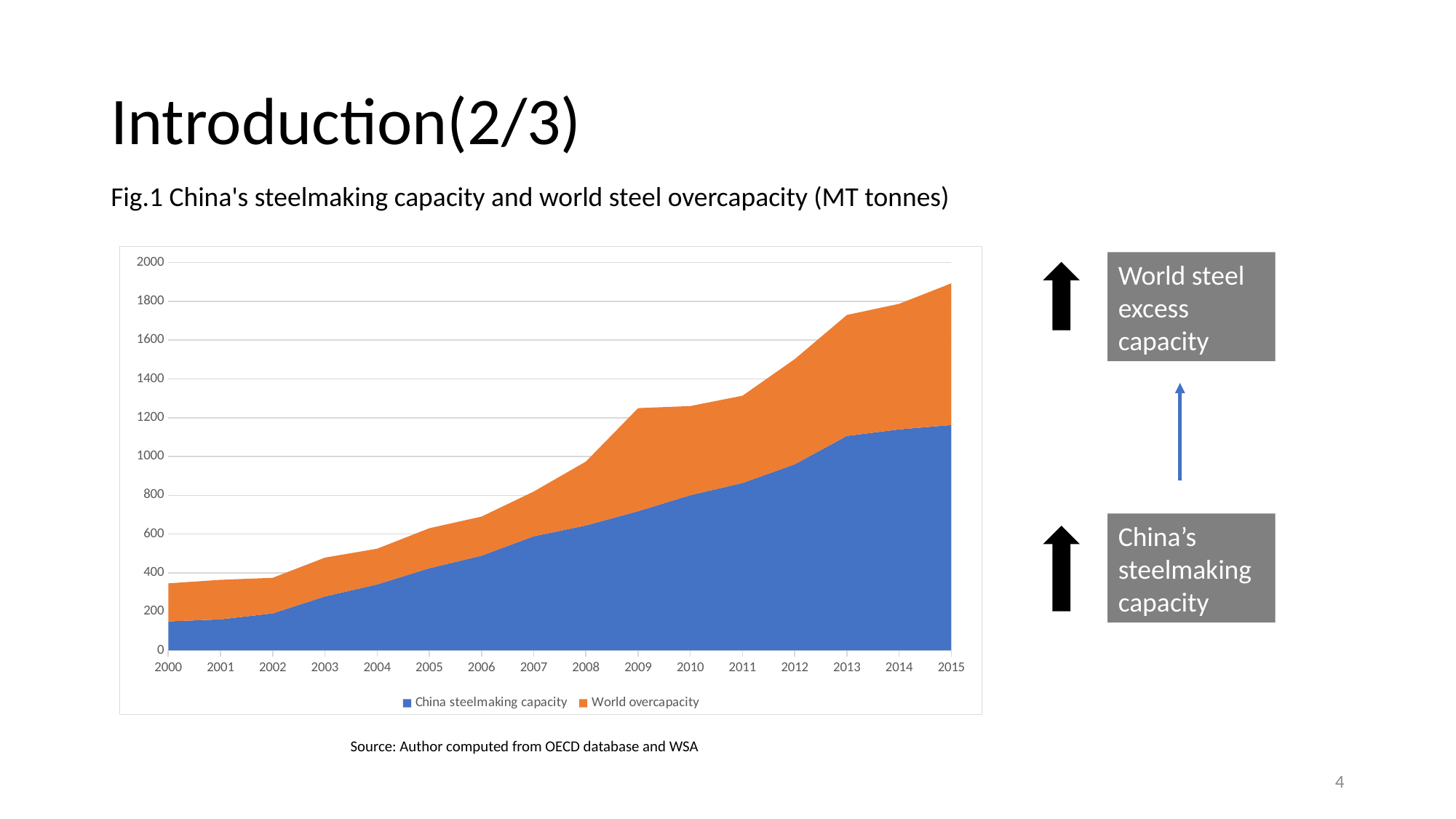

# Introduction(2/3)
Fig.1 China's steelmaking capacity and world steel overcapacity (MT tonnes)

### Chart

| Category | China steelmaking capacity  | World overcapacity |
|---|---|---|
| 2000 | 149.6 | 196.2 |
| 2001 | 160.0 | 203.8 |
| 2002 | 191.0 | 183.4 |
| 2003 | 278.2 | 200.1 |
| 2004 | 340.13 | 184.3 |
| 2005 | 423.76 | 206.1 |
| 2006 | 488.47 | 201.5 |
| 2007 | 588.5 | 230.8 |
| 2008 | 644.31 | 329.7 |
| 2009 | 717.97 | 531.6 |
| 2010 | 800.3 | 459.9 |
| 2011 | 863.27 | 450.4 |
| 2012 | 959.92 | 542.3 |
| 2013 | 1106.22 | 623.6 |
| 2014 | 1140.0 | 647.4 |
| 2015 | 1162.3 | 730.8 |
World steel excess capacity

China’s steelmaking capacity

Source: Author computed from OECD database and WSA
4